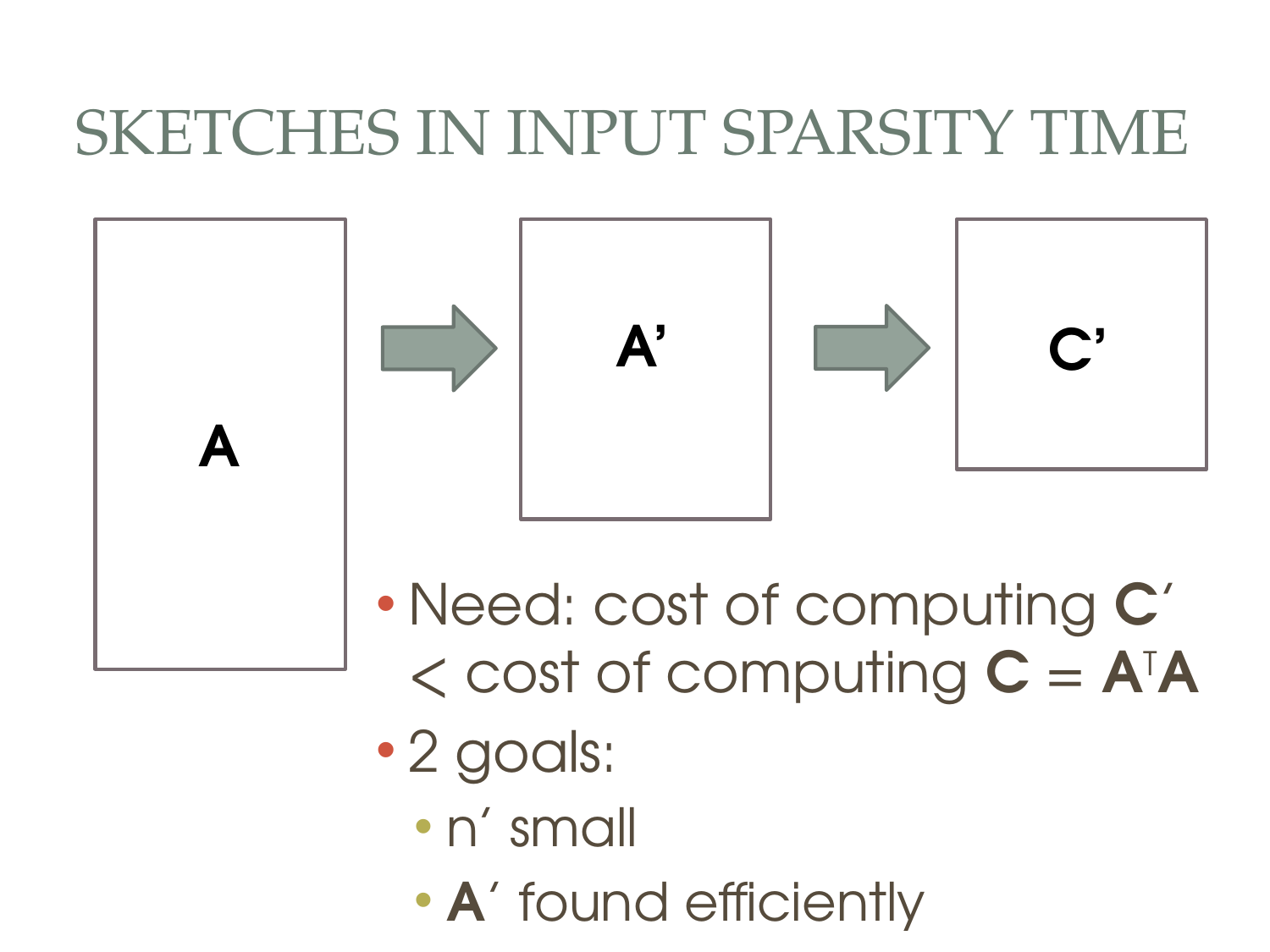

# Sketches in Input Sparsity Time

A’

C’
A
Need: cost of computing C’ < cost of computing C = ATA
2 goals:
n’ small
A’ found efficiently